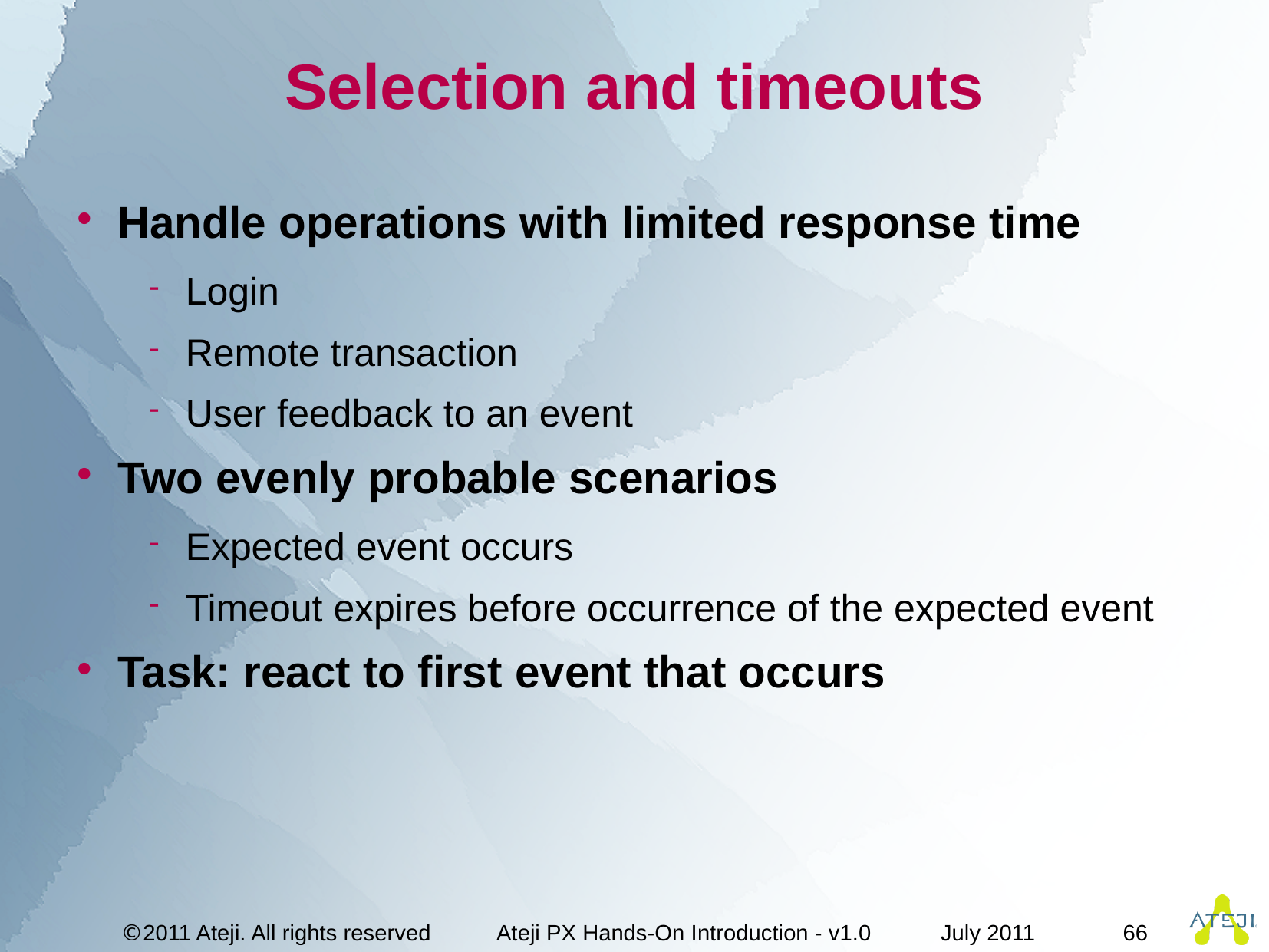

# Selection and timeouts
Handle operations with limited response time
Login
Remote transaction
User feedback to an event
Two evenly probable scenarios
Expected event occurs
Timeout expires before occurrence of the expected event
Task: react to first event that occurs